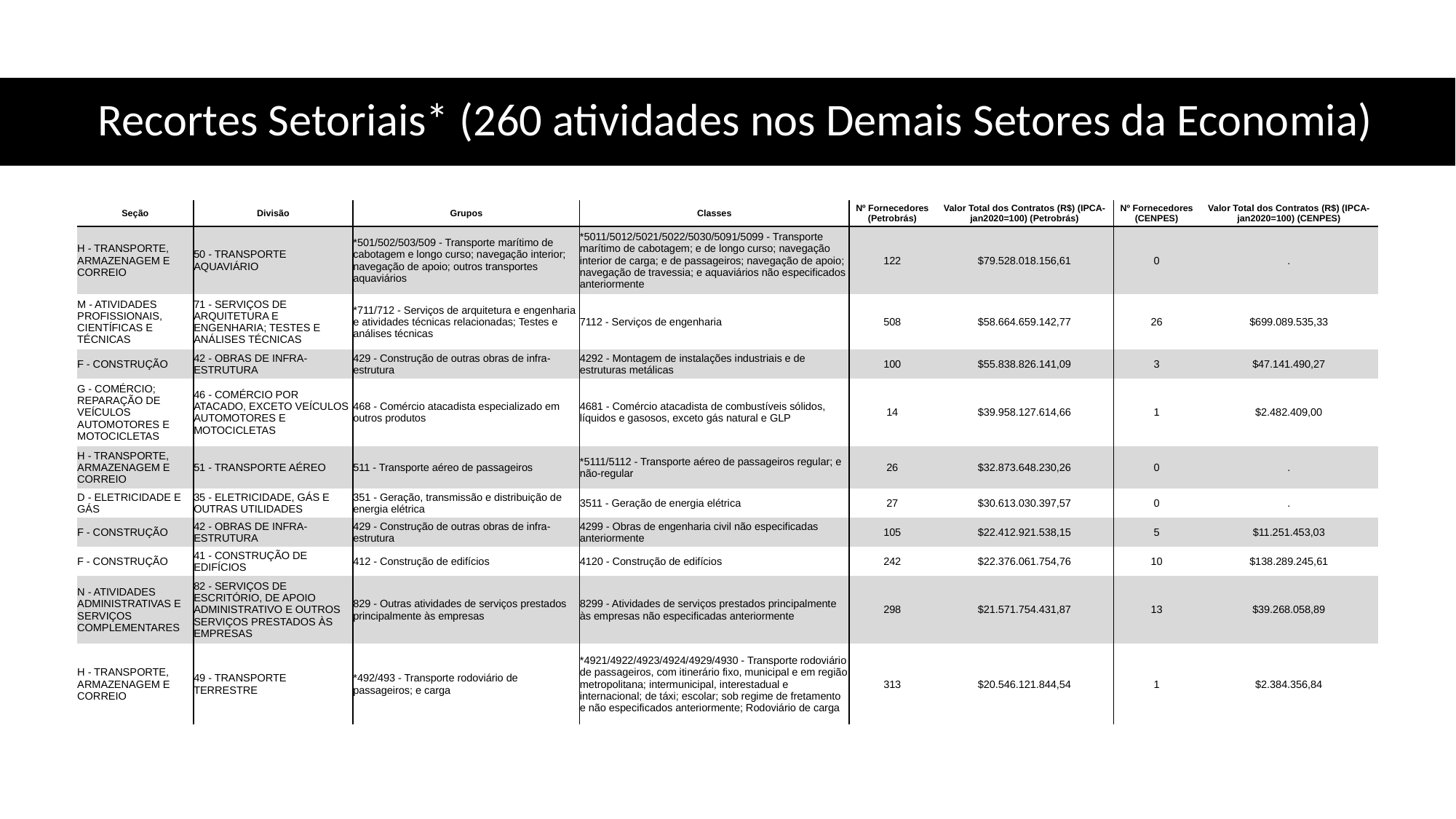

# Recortes Setoriais* (260 atividades nos Demais Setores da Economia)

| Seção | Divisão | Grupos | Classes | Nº Fornecedores (Petrobrás) | Valor Total dos Contratos (R$) (IPCA-jan2020=100) (Petrobrás) | Nº Fornecedores (CENPES) | Valor Total dos Contratos (R$) (IPCA-jan2020=100) (CENPES) |
| --- | --- | --- | --- | --- | --- | --- | --- |
| H - TRANSPORTE, ARMAZENAGEM E CORREIO | 50 - TRANSPORTE AQUAVIÁRIO | \*501/502/503/509 - Transporte marítimo de cabotagem e longo curso; navegação interior; navegação de apoio; outros transportes aquaviários | \*5011/5012/5021/5022/5030/5091/5099 - Transporte marítimo de cabotagem; e de longo curso; navegação interior de carga; e de passageiros; navegação de apoio; navegação de travessia; e aquaviários não especificados anteriormente | 122 | $79.528.018.156,61 | 0 | . |
| M - ATIVIDADES PROFISSIONAIS, CIENTÍFICAS E TÉCNICAS | 71 - SERVIÇOS DE ARQUITETURA E ENGENHARIA; TESTES E ANÁLISES TÉCNICAS | \*711/712 - Serviços de arquitetura e engenharia e atividades técnicas relacionadas; Testes e análises técnicas | 7112 - Serviços de engenharia | 508 | $58.664.659.142,77 | 26 | $699.089.535,33 |
| F - CONSTRUÇÃO | 42 - OBRAS DE INFRA-ESTRUTURA | 429 - Construção de outras obras de infra-estrutura | 4292 - Montagem de instalações industriais e de estruturas metálicas | 100 | $55.838.826.141,09 | 3 | $47.141.490,27 |
| G - COMÉRCIO; REPARAÇÃO DE VEÍCULOS AUTOMOTORES E MOTOCICLETAS | 46 - COMÉRCIO POR ATACADO, EXCETO VEÍCULOS AUTOMOTORES E MOTOCICLETAS | 468 - Comércio atacadista especializado em outros produtos | 4681 - Comércio atacadista de combustíveis sólidos, líquidos e gasosos, exceto gás natural e GLP | 14 | $39.958.127.614,66 | 1 | $2.482.409,00 |
| H - TRANSPORTE, ARMAZENAGEM E CORREIO | 51 - TRANSPORTE AÉREO | 511 - Transporte aéreo de passageiros | \*5111/5112 - Transporte aéreo de passageiros regular; e não-regular | 26 | $32.873.648.230,26 | 0 | . |
| D - ELETRICIDADE E GÁS | 35 - ELETRICIDADE, GÁS E OUTRAS UTILIDADES | 351 - Geração, transmissão e distribuição de energia elétrica | 3511 - Geração de energia elétrica | 27 | $30.613.030.397,57 | 0 | . |
| F - CONSTRUÇÃO | 42 - OBRAS DE INFRA-ESTRUTURA | 429 - Construção de outras obras de infra-estrutura | 4299 - Obras de engenharia civil não especificadas anteriormente | 105 | $22.412.921.538,15 | 5 | $11.251.453,03 |
| F - CONSTRUÇÃO | 41 - CONSTRUÇÃO DE EDIFÍCIOS | 412 - Construção de edifícios | 4120 - Construção de edifícios | 242 | $22.376.061.754,76 | 10 | $138.289.245,61 |
| N - ATIVIDADES ADMINISTRATIVAS E SERVIÇOS COMPLEMENTARES | 82 - SERVIÇOS DE ESCRITÓRIO, DE APOIO ADMINISTRATIVO E OUTROS SERVIÇOS PRESTADOS ÀS EMPRESAS | 829 - Outras atividades de serviços prestados principalmente às empresas | 8299 - Atividades de serviços prestados principalmente às empresas não especificadas anteriormente | 298 | $21.571.754.431,87 | 13 | $39.268.058,89 |
| H - TRANSPORTE, ARMAZENAGEM E CORREIO | 49 - TRANSPORTE TERRESTRE | \*492/493 - Transporte rodoviário de passageiros; e carga | \*4921/4922/4923/4924/4929/4930 - Transporte rodoviário de passageiros, com itinerário fixo, municipal e em região metropolitana; intermunicipal, interestadual e internacional; de táxi; escolar; sob regime de fretamento e não especificados anteriormente; Rodoviário de carga | 313 | $20.546.121.844,54 | 1 | $2.384.356,84 |